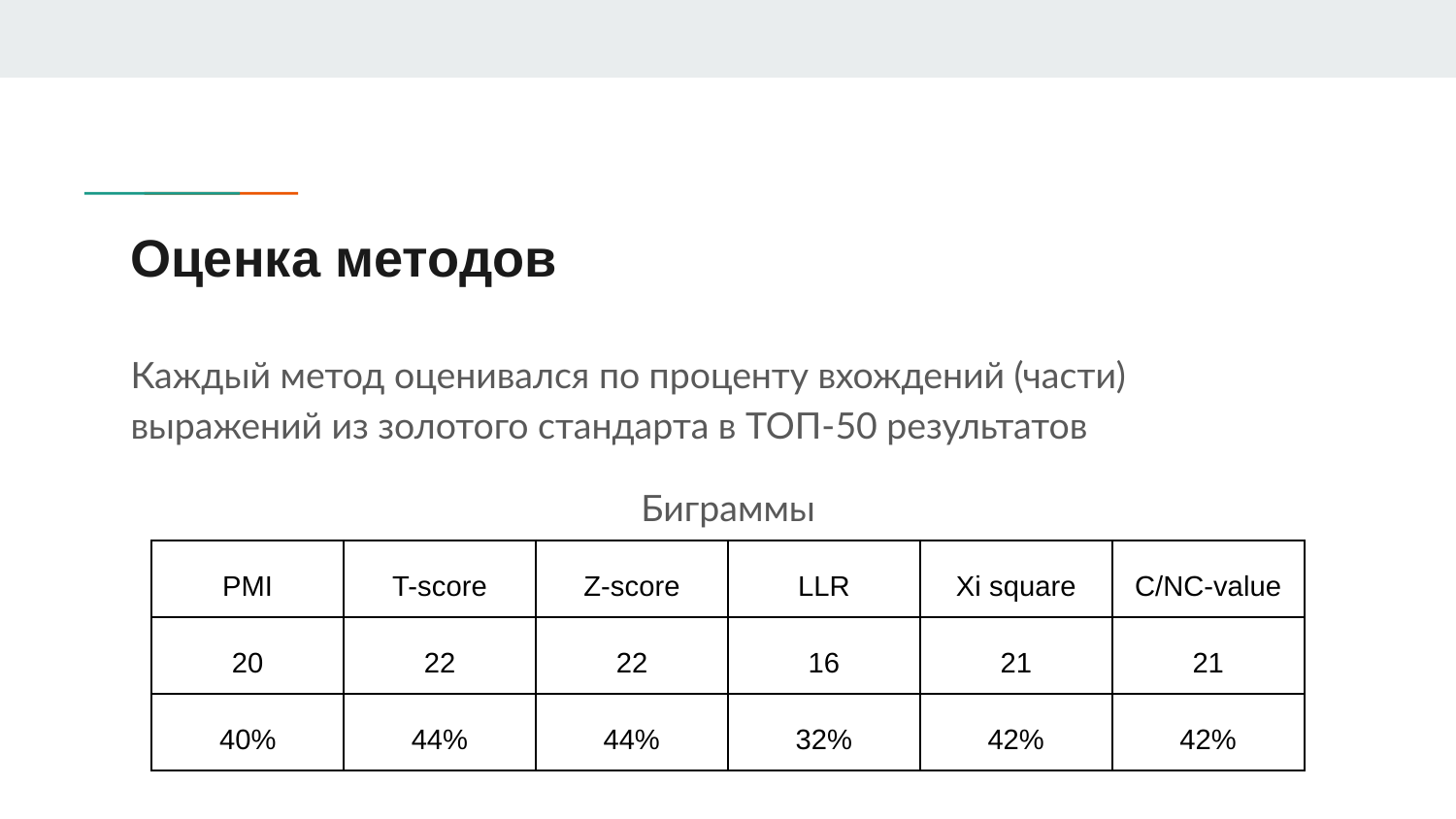

# Оценка методов
Каждый метод оценивался по проценту вхождений (части) выражений из золотого стандарта в ТОП-50 результатов
Биграммы

| PMI | T-score | Z-score | LLR | Xi square | C/NC-value |
| --- | --- | --- | --- | --- | --- |
| 20 | 22 | 22 | 16 | 21 | 21 |
| 40% | 44% | 44% | 32% | 42% | 42% |